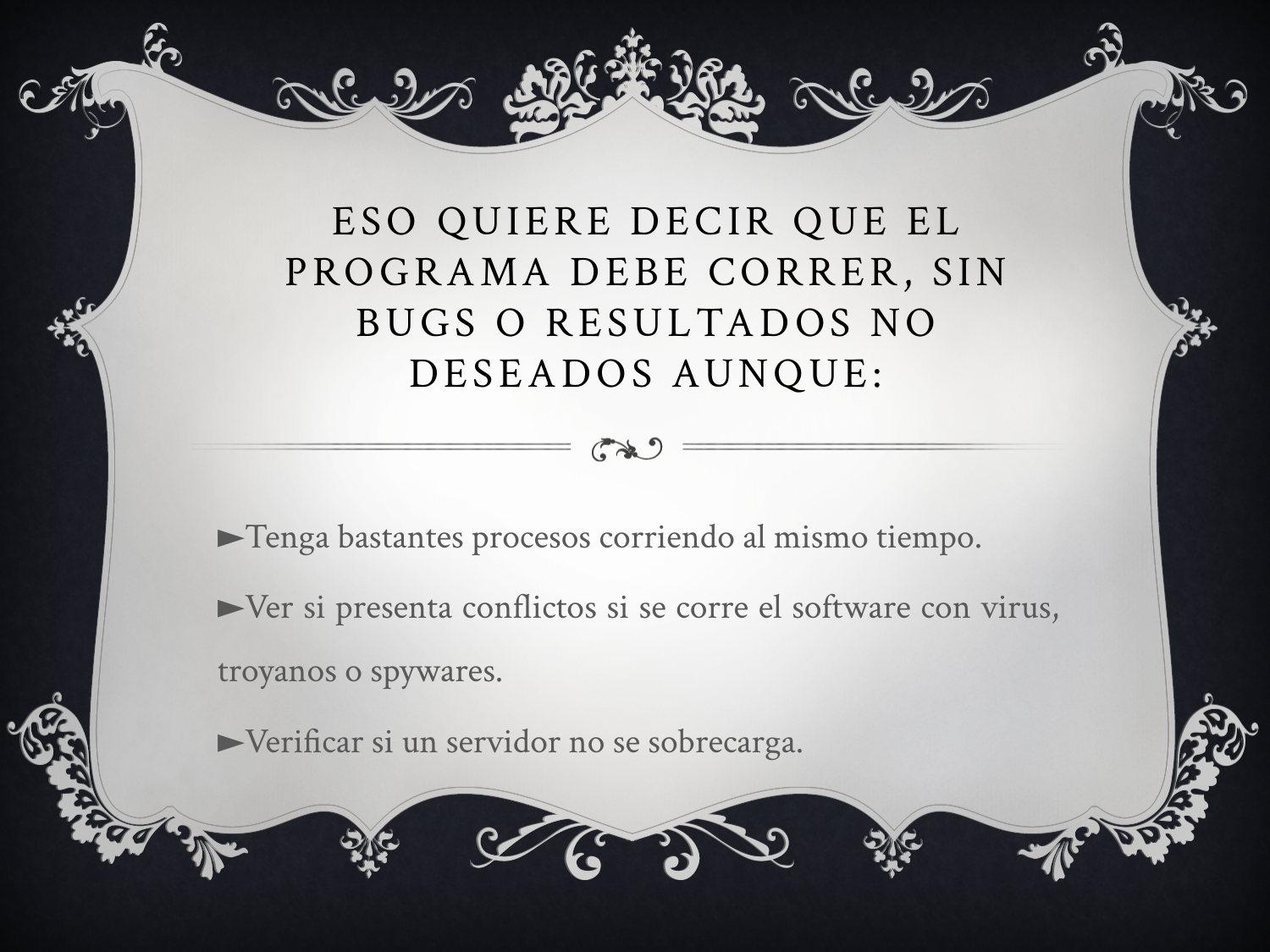

# Eso quiere decir que el programa debe correr, sin bugs o resultados no deseados aunque:
►Tenga bastantes procesos corriendo al mismo tiempo.
►Ver si presenta conflictos si se corre el software con virus, troyanos o spywares.
►Verificar si un servidor no se sobrecarga.